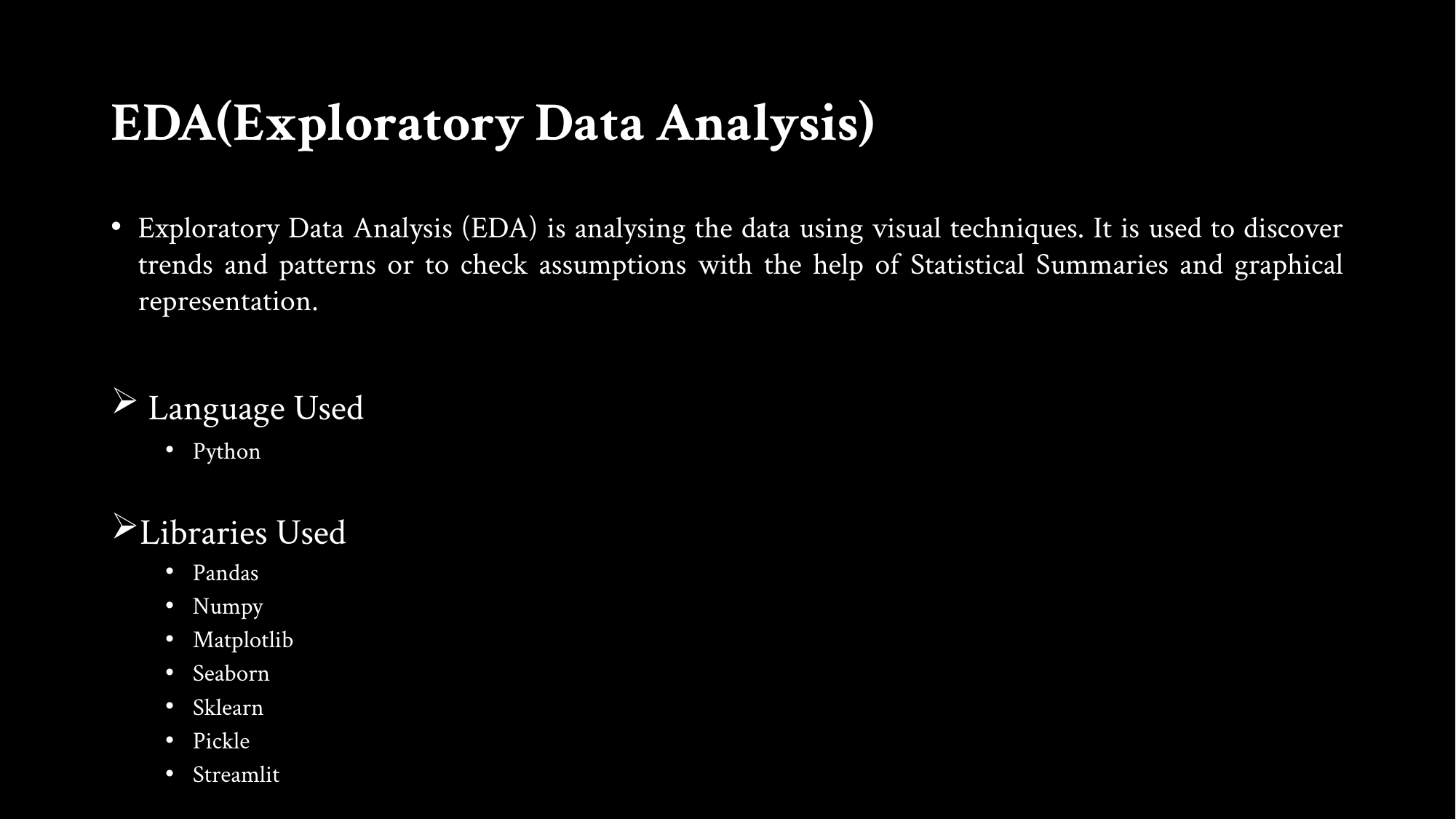

# EDA(Exploratory Data Analysis)
Exploratory Data Analysis (EDA) is analysing the data using visual techniques. It is used to discover trends and patterns or to check assumptions with the help of Statistical Summaries and graphical representation.

 Language Used
Python

Libraries Used
Pandas
Numpy
Matplotlib
Seaborn
Sklearn
Pickle
Streamlit